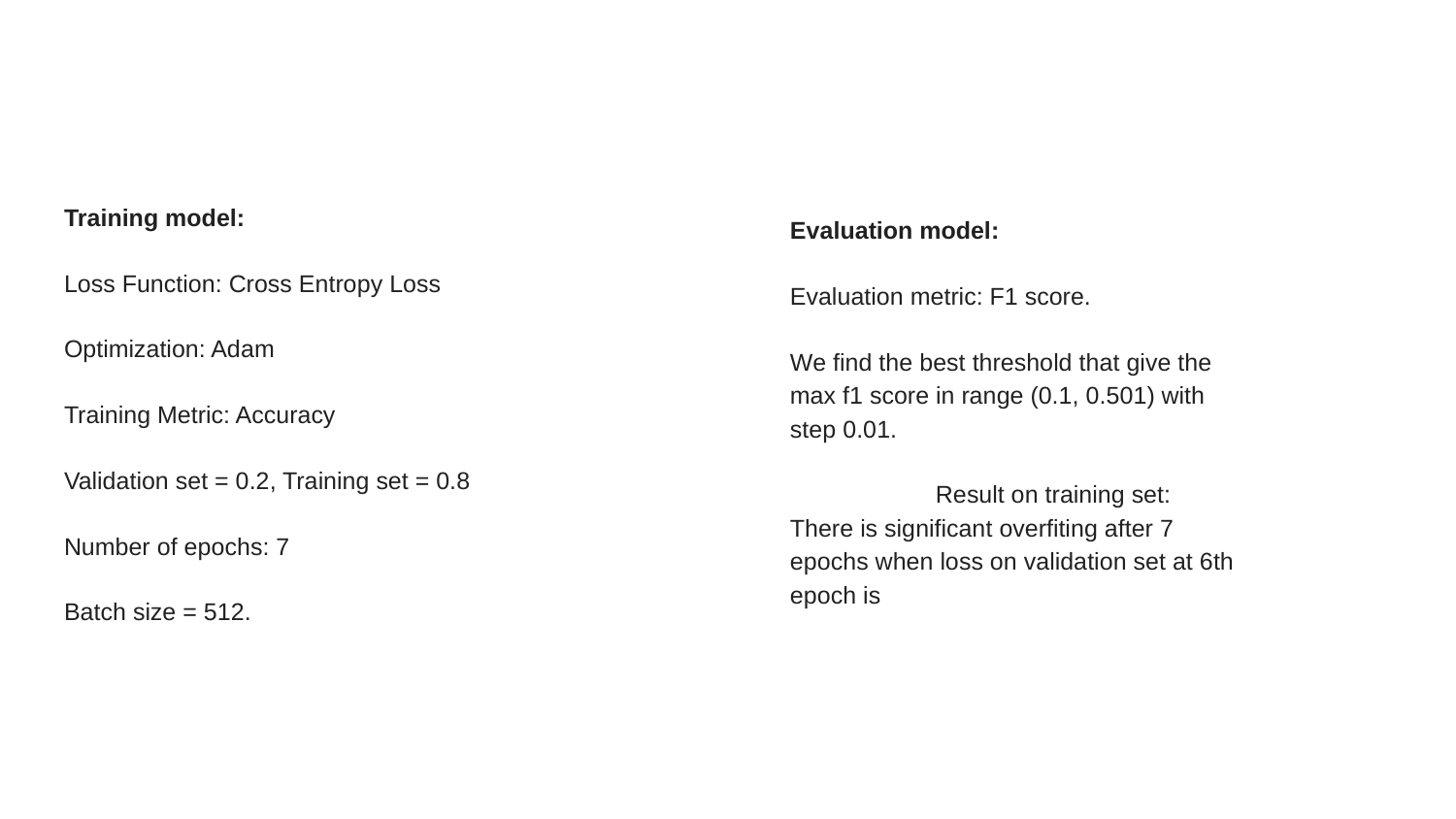

#
Training model:
Loss Function: Cross Entropy Loss
Optimization: Adam
Training Metric: Accuracy
Validation set = 0.2, Training set = 0.8
Number of epochs: 7
Batch size = 512.

Evaluation model:
Evaluation metric: F1 score.
We find the best threshold that give the max f1 score in range (0.1, 0.501) with step 0.01.
	Result on training set: There is significant overfiting after 7 epochs when loss on validation set at 6th epoch is